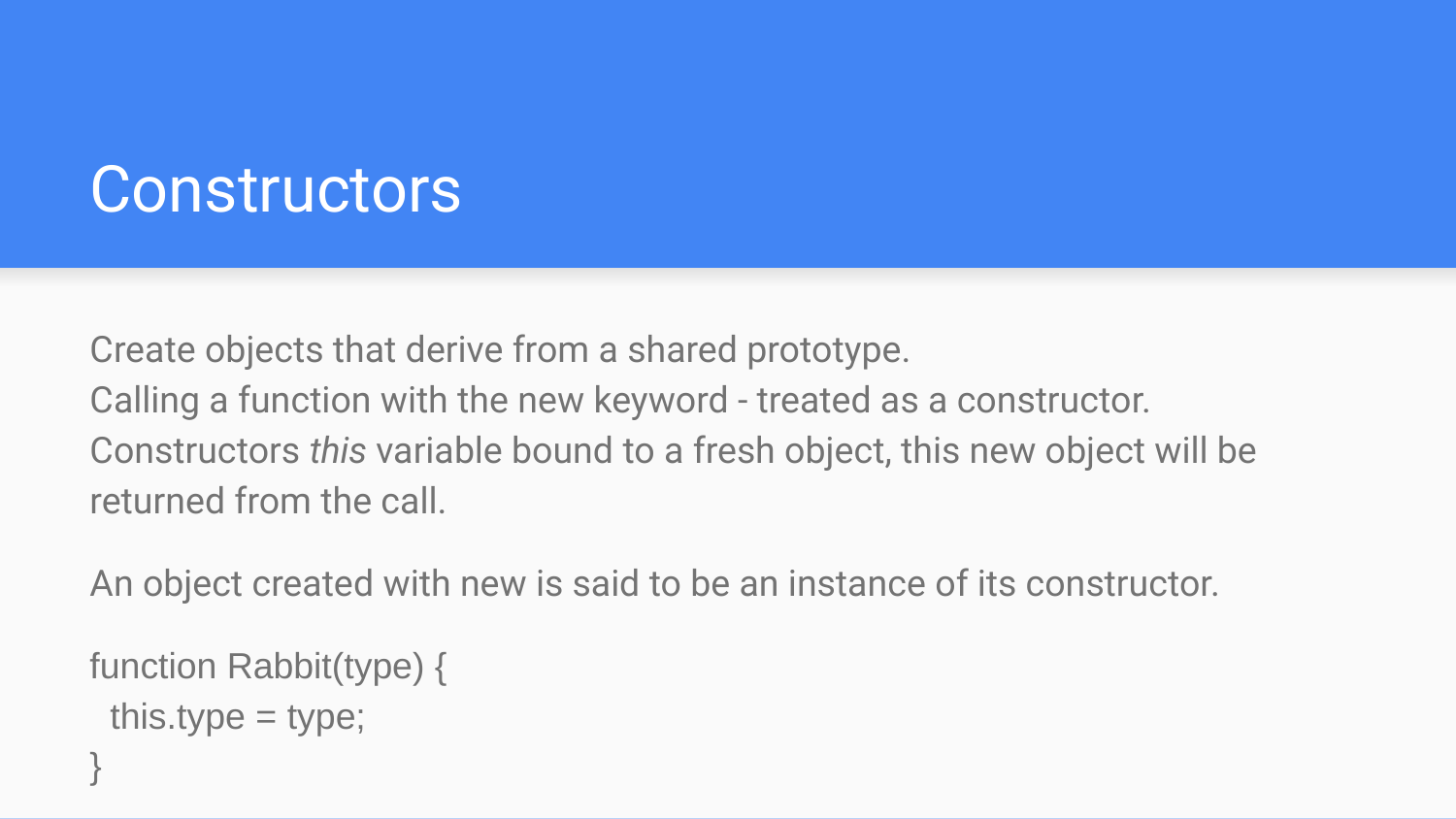

# Constructors
Create objects that derive from a shared prototype.
Calling a function with the new keyword - treated as a constructor.
Constructors this variable bound to a fresh object, this new object will be returned from the call.
An object created with new is said to be an instance of its constructor.
function Rabbit(type) {
  this.type = type;
}